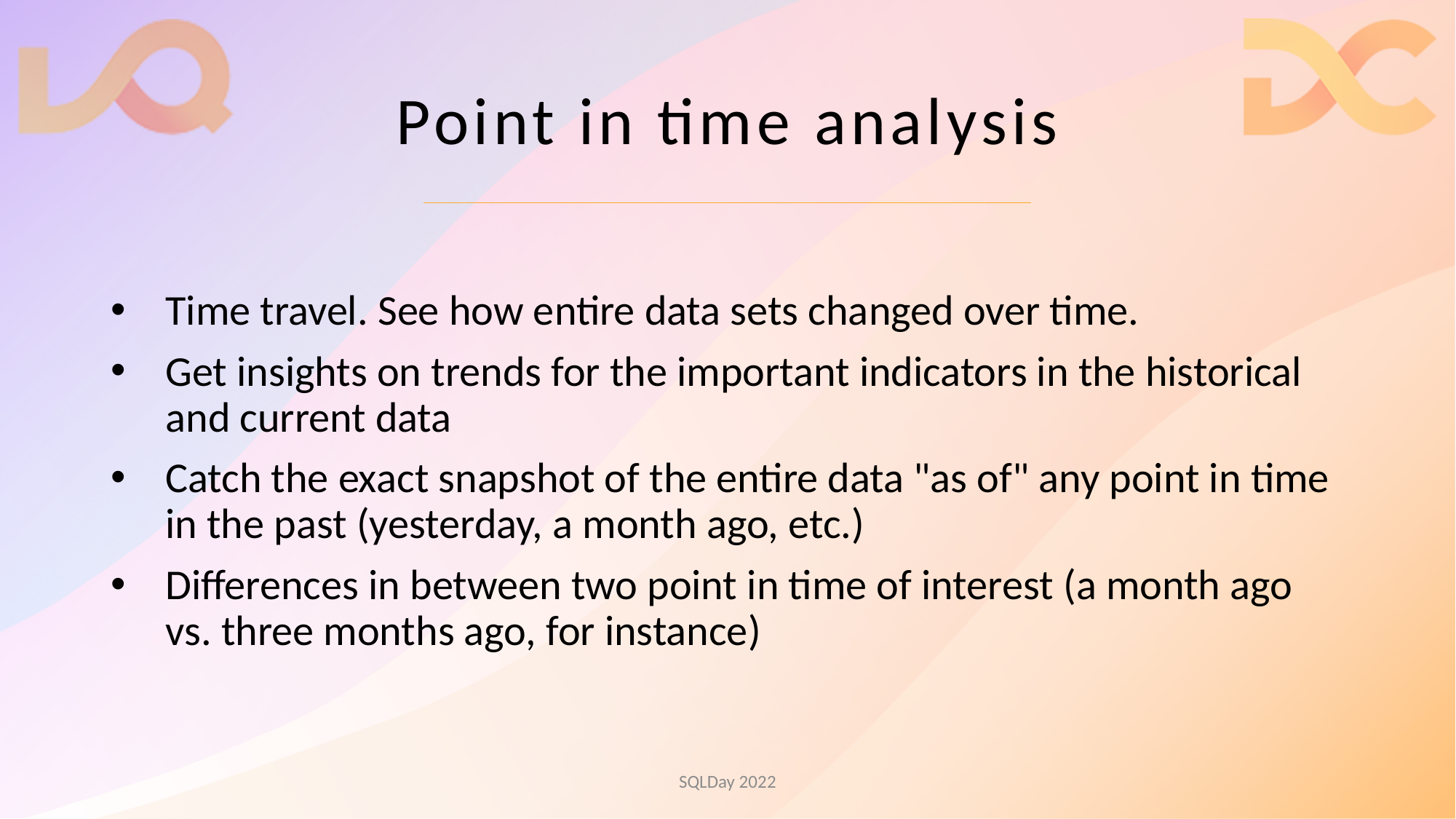

# Point in time analysis
Time travel. See how entire data sets changed over time.
Get insights on trends for the important indicators in the historical and current data
Catch the exact snapshot of the entire data "as of" any point in time in the past (yesterday, a month ago, etc.)
Differences in between two point in time of interest (a month ago vs. three months ago, for instance)
SQLDay 2022